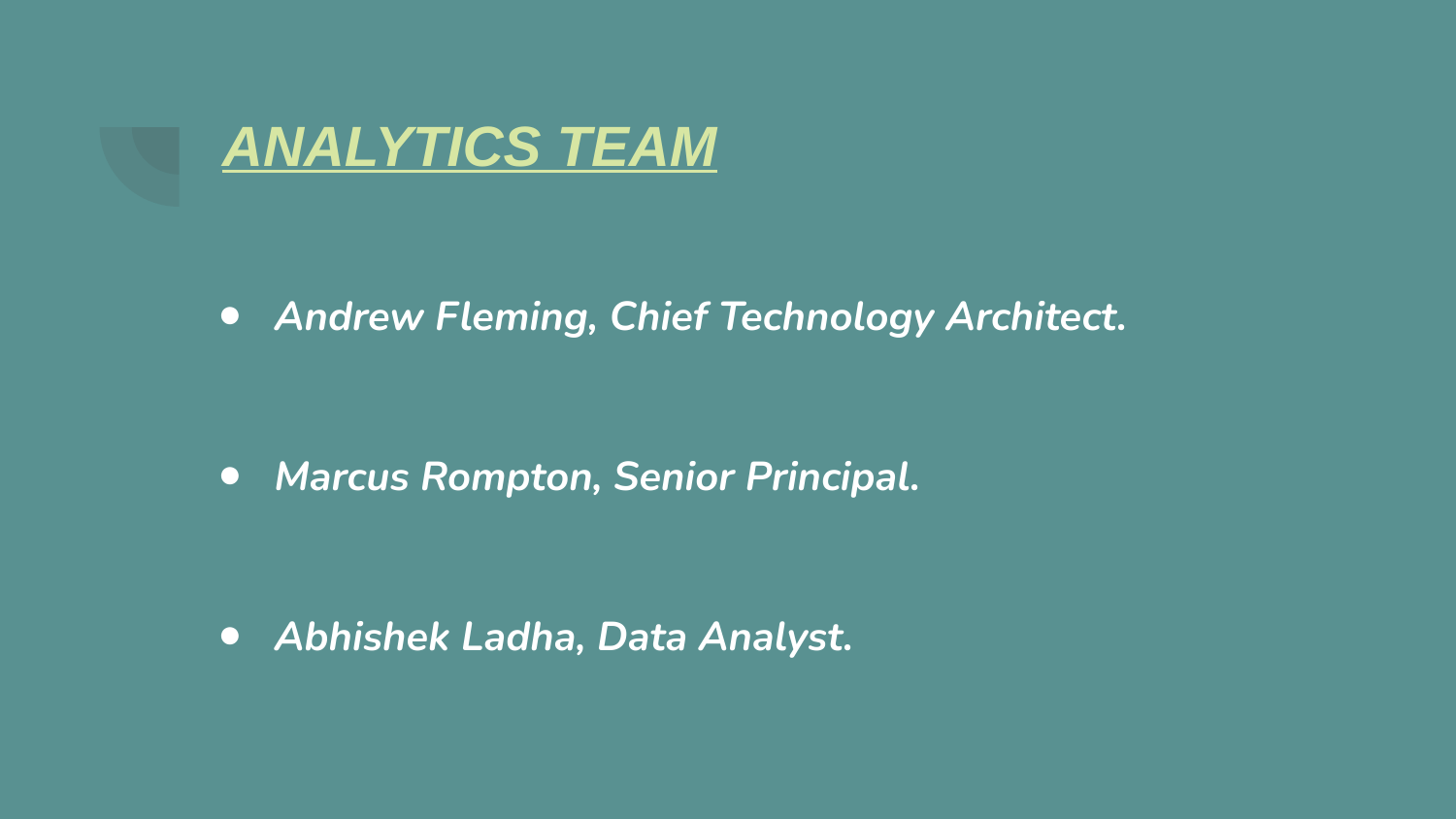

# ANALYTICS TEAM
Andrew Fleming, Chief Technology Architect.

Marcus Rompton, Senior Principal.

Abhishek Ladha, Data Analyst.